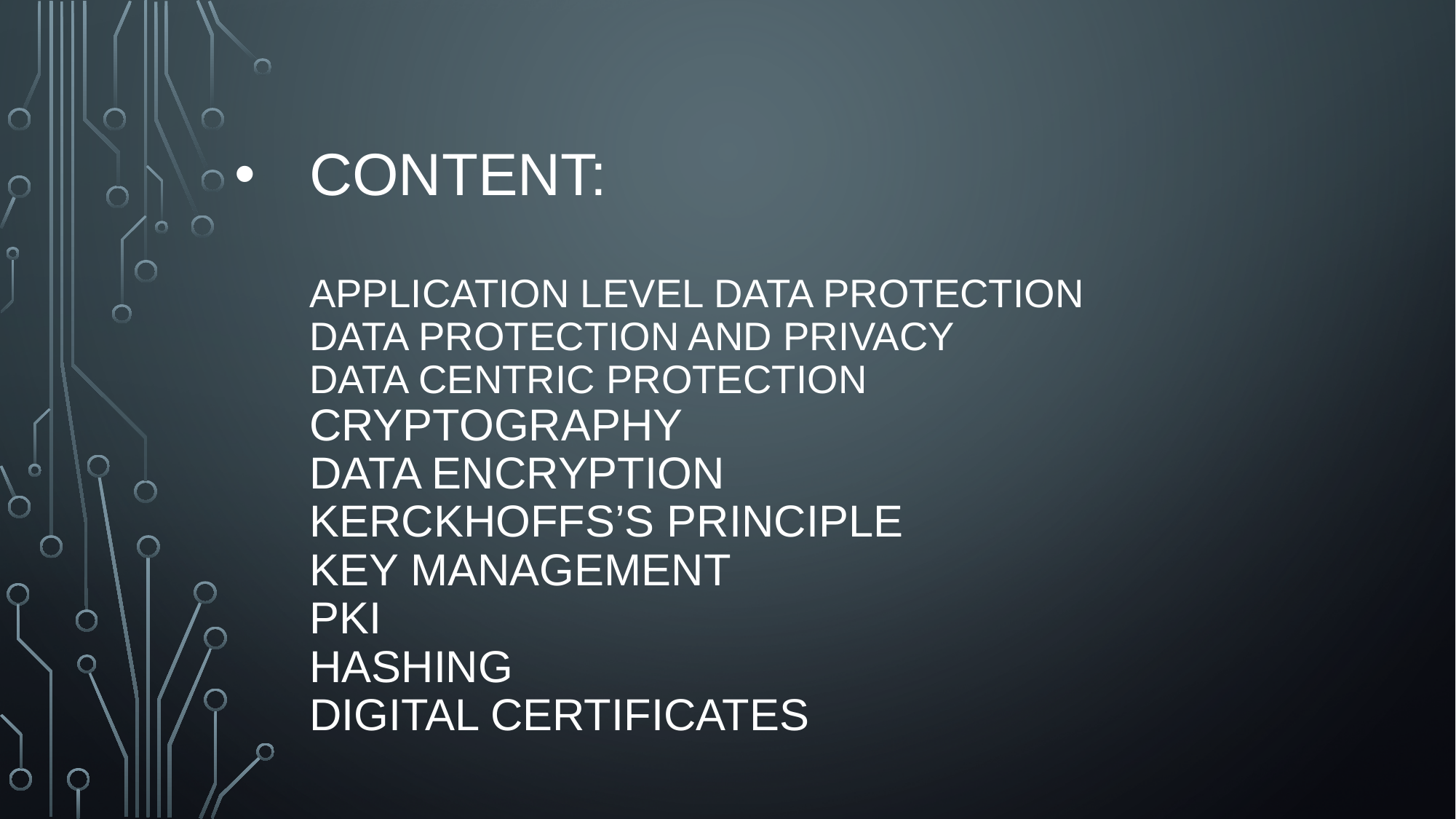

# Content: Application Level Data Protection Data Protection and Privacy Data Centric Protection Cryptography Data Encryption Kerckhoffs’s Principle Key Management PKI Hashing Digital Certificates